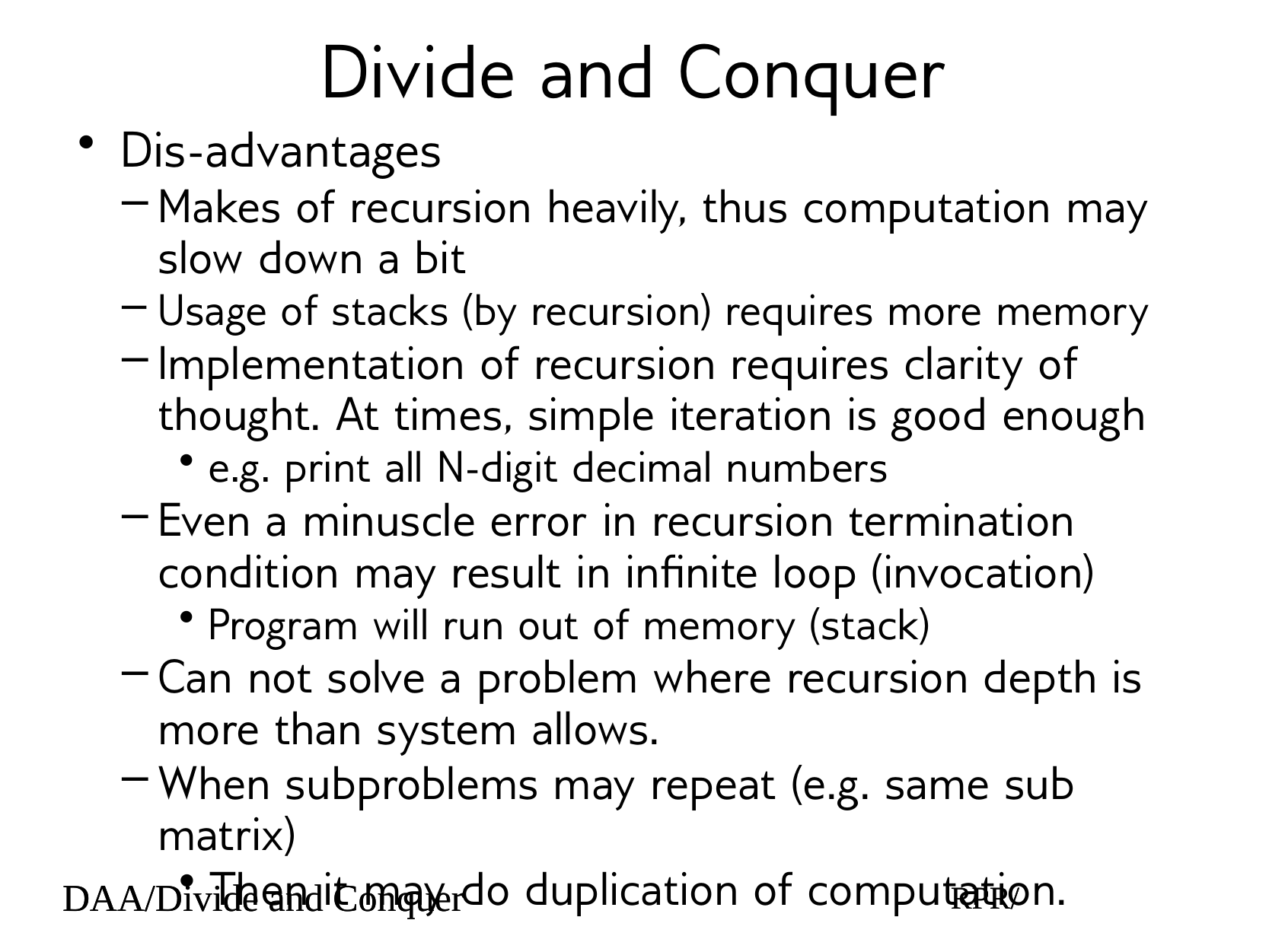

# Divide and Conquer
Dis-advantages
Makes of recursion heavily, thus computation may slow down a bit
Usage of stacks (by recursion) requires more memory
Implementation of recursion requires clarity of thought. At times, simple iteration is good enough
e.g. print all N-digit decimal numbers
Even a minuscle error in recursion termination condition may result in infinite loop (invocation)
Program will run out of memory (stack)
Can not solve a problem where recursion depth is more than system allows.
When subproblems may repeat (e.g. same sub matrix)
Then it may do duplication of computation.
DAA/Divide and Conquer
RPR/
4